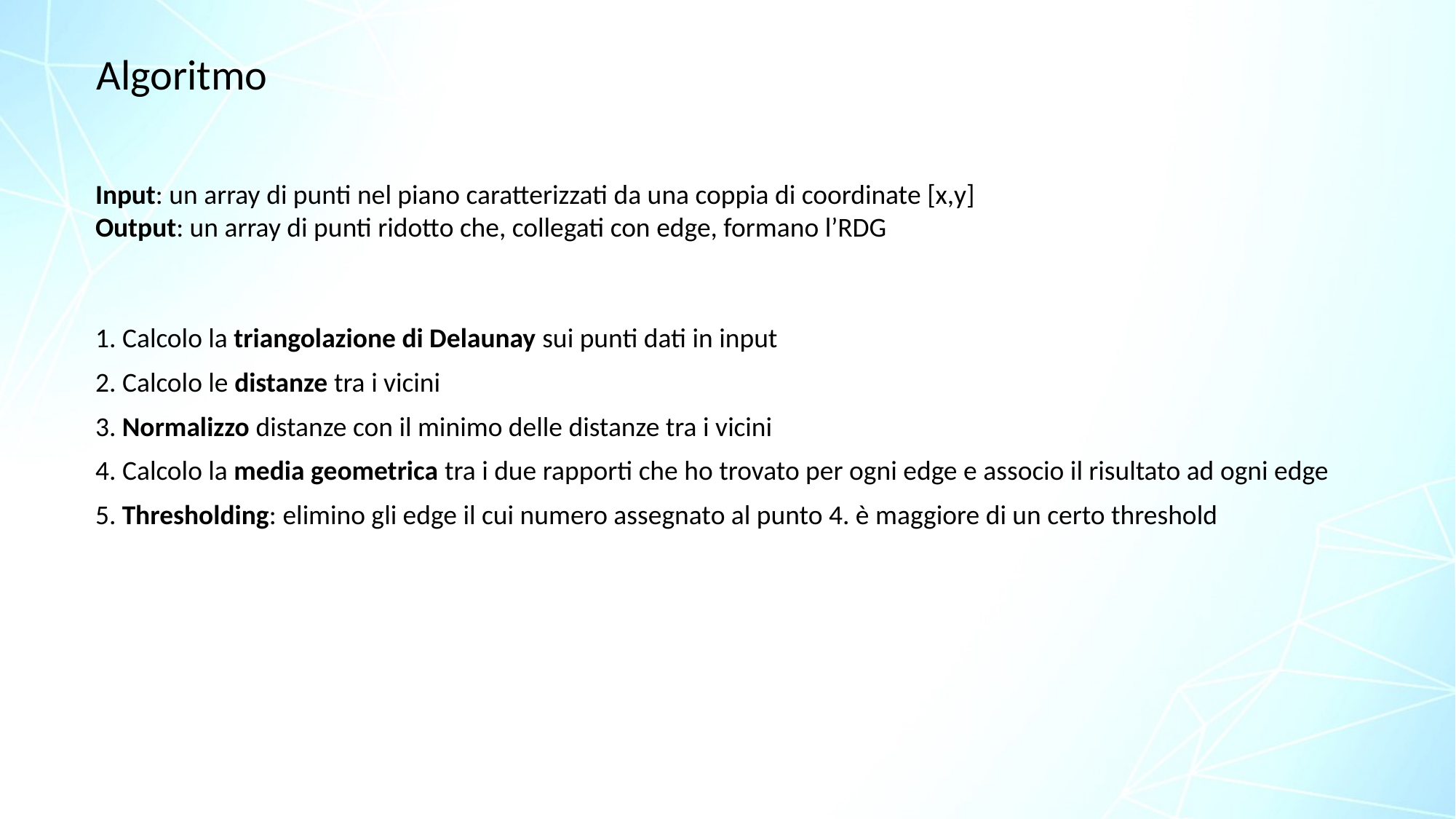

Algoritmo
Input: un array di punti nel piano caratterizzati da una coppia di coordinate [x,y]
Output: un array di punti ridotto che, collegati con edge, formano l’RDG
1. Calcolo la triangolazione di Delaunay sui punti dati in input
2. Calcolo le distanze tra i vicini
3. Normalizzo distanze con il minimo delle distanze tra i vicini
4. Calcolo la media geometrica tra i due rapporti che ho trovato per ogni edge e associo il risultato ad ogni edge
5. Thresholding: elimino gli edge il cui numero assegnato al punto 4. è maggiore di un certo threshold